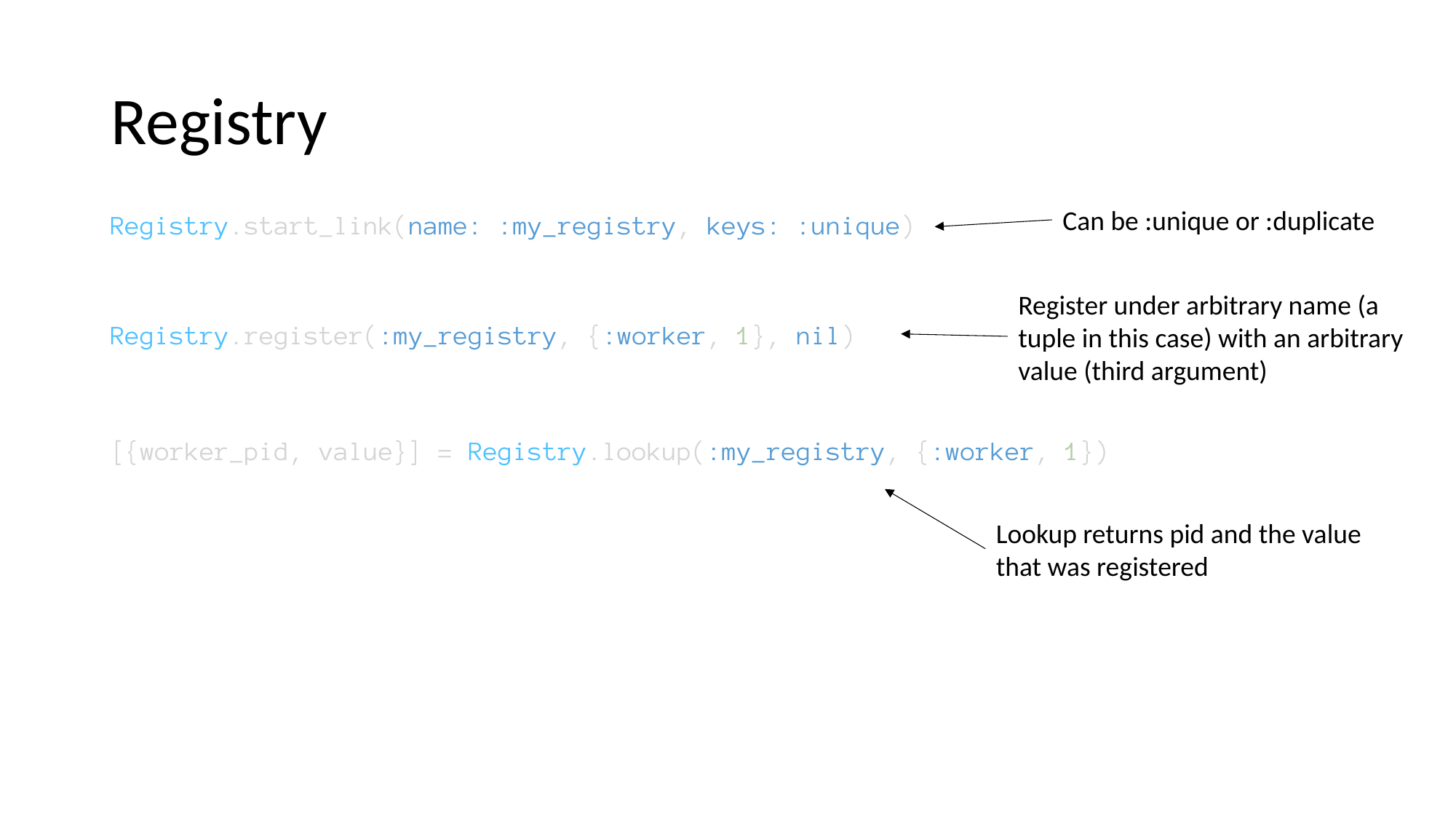

# Registry
Can be :unique or :duplicate
Registry.start_link(name: :my_registry, keys: :unique)

Register under arbitrary name (a tuple in this case) with an arbitrary value (third argument)
Registry.register(:my_registry, {:worker, 1}, nil)
[{worker_pid, value}] = Registry.lookup(:my_registry, {:worker, 1})

Lookup returns pid and the value that was registered